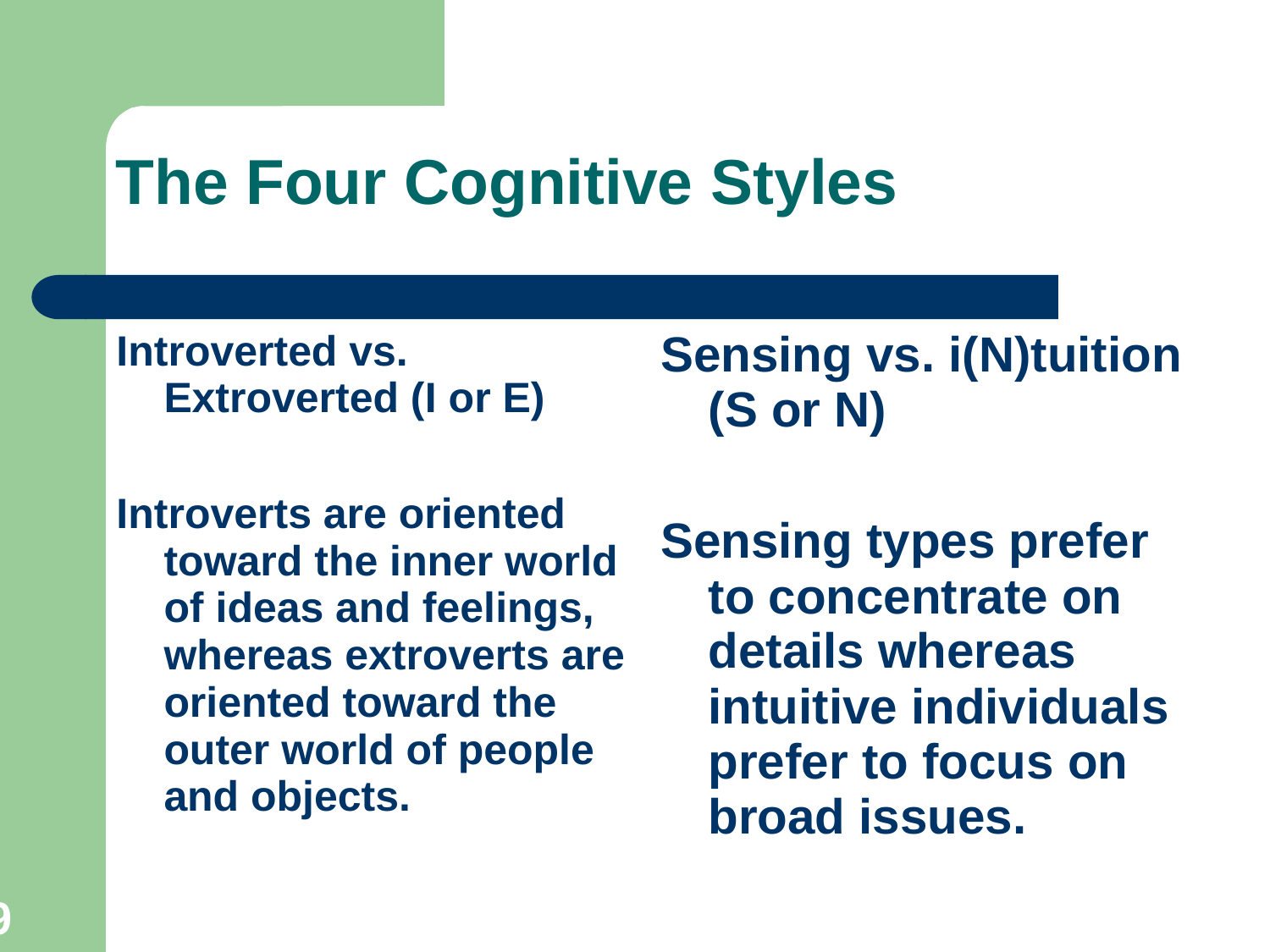

# The Four Cognitive Styles
Introverted vs. Extroverted (I or E)

Introverts are oriented toward the inner world of ideas and feelings, whereas extroverts are oriented toward the outer world of people and objects.
Sensing vs. i(N)tuition (S or N)

Sensing types prefer to concentrate on details whereas intuitive individuals prefer to focus on broad issues.

9